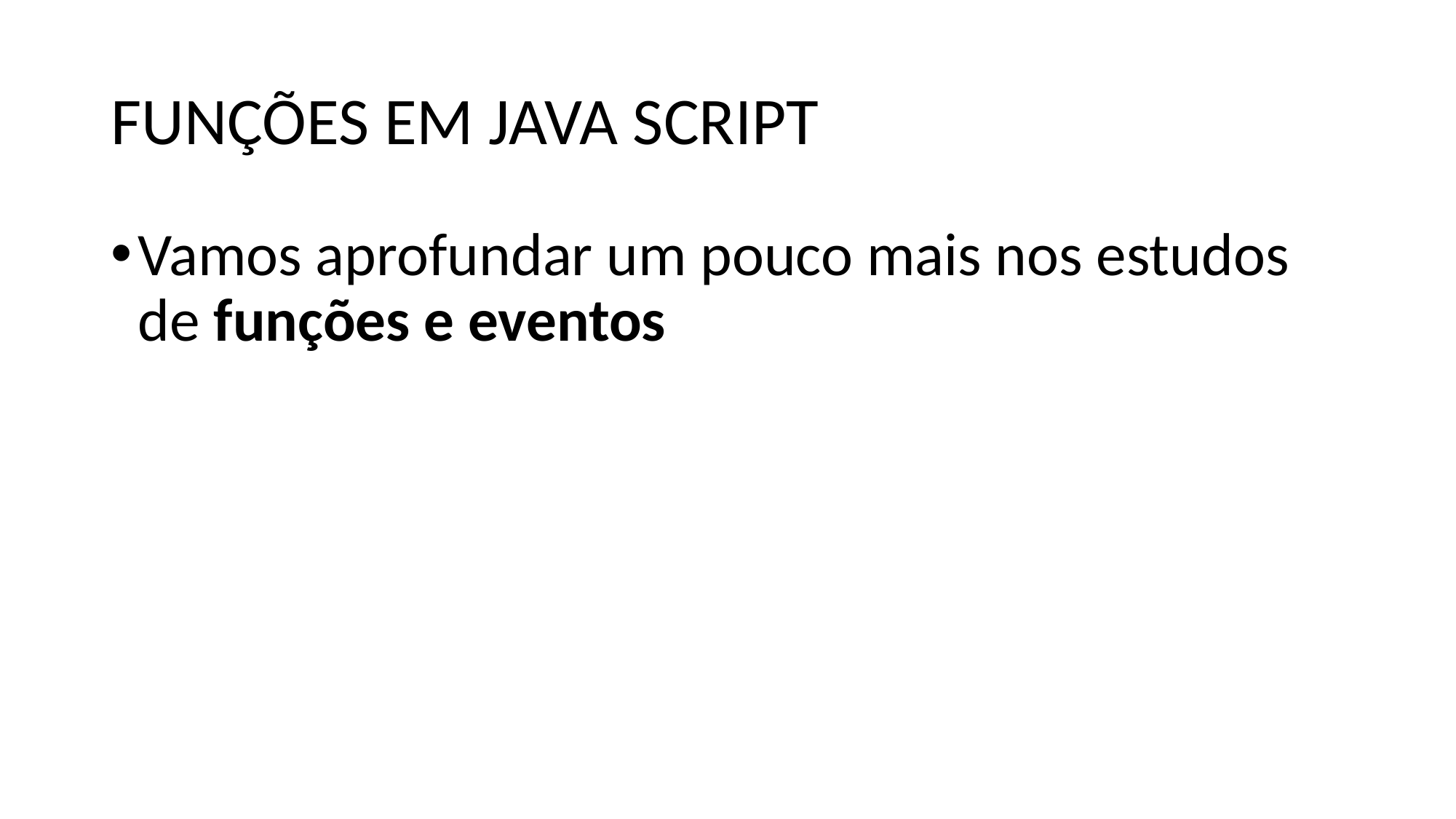

# FUNÇÕES EM JAVA SCRIPT
Vamos aprofundar um pouco mais nos estudos de funções e eventos